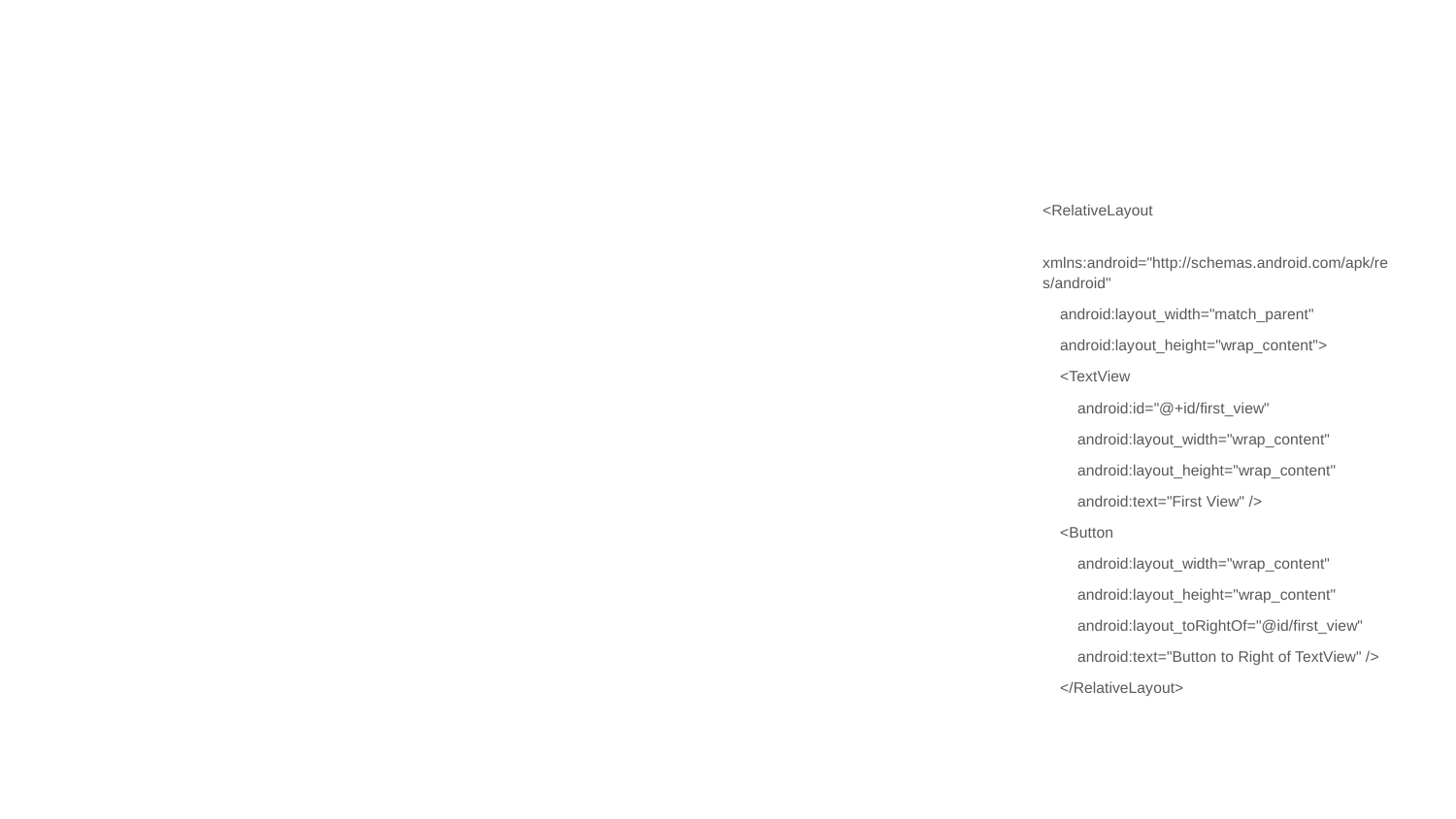

#
<RelativeLayout
    xmlns:android="http://schemas.android.com/apk/res/android"
    android:layout_width="match_parent"
    android:layout_height="wrap_content">
    <TextView
        android:id="@+id/first_view"
        android:layout_width="wrap_content"
        android:layout_height="wrap_content"
        android:text="First View" />
    <Button
        android:layout_width="wrap_content"
        android:layout_height="wrap_content"
        android:layout_toRightOf="@id/first_view"
        android:text="Button to Right of TextView" />
    </RelativeLayout>